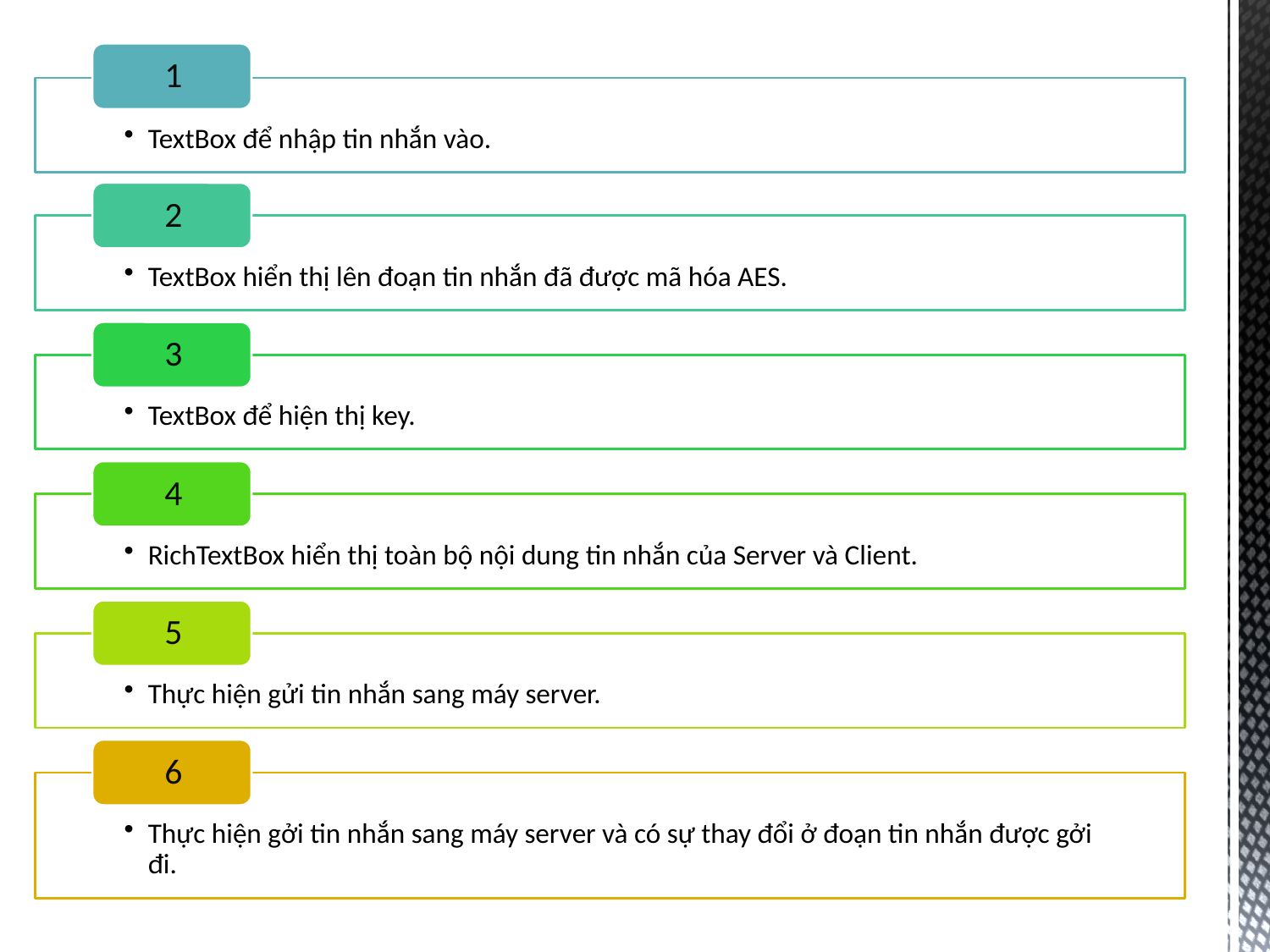

TextBox để nhập tin nhắn vào.
1
TextBox hiển thị lên đoạn tin nhắn đã được mã hóa AES.
2
TextBox để hiện thị key.
3
RichTextBox hiển thị toàn bộ nội dung tin nhắn của Server và Client.
4
Thực hiện gửi tin nhắn sang máy server.
5
Thực hiện gởi tin nhắn sang máy server và có sự thay đổi ở đoạn tin nhắn được gởi đi.
6